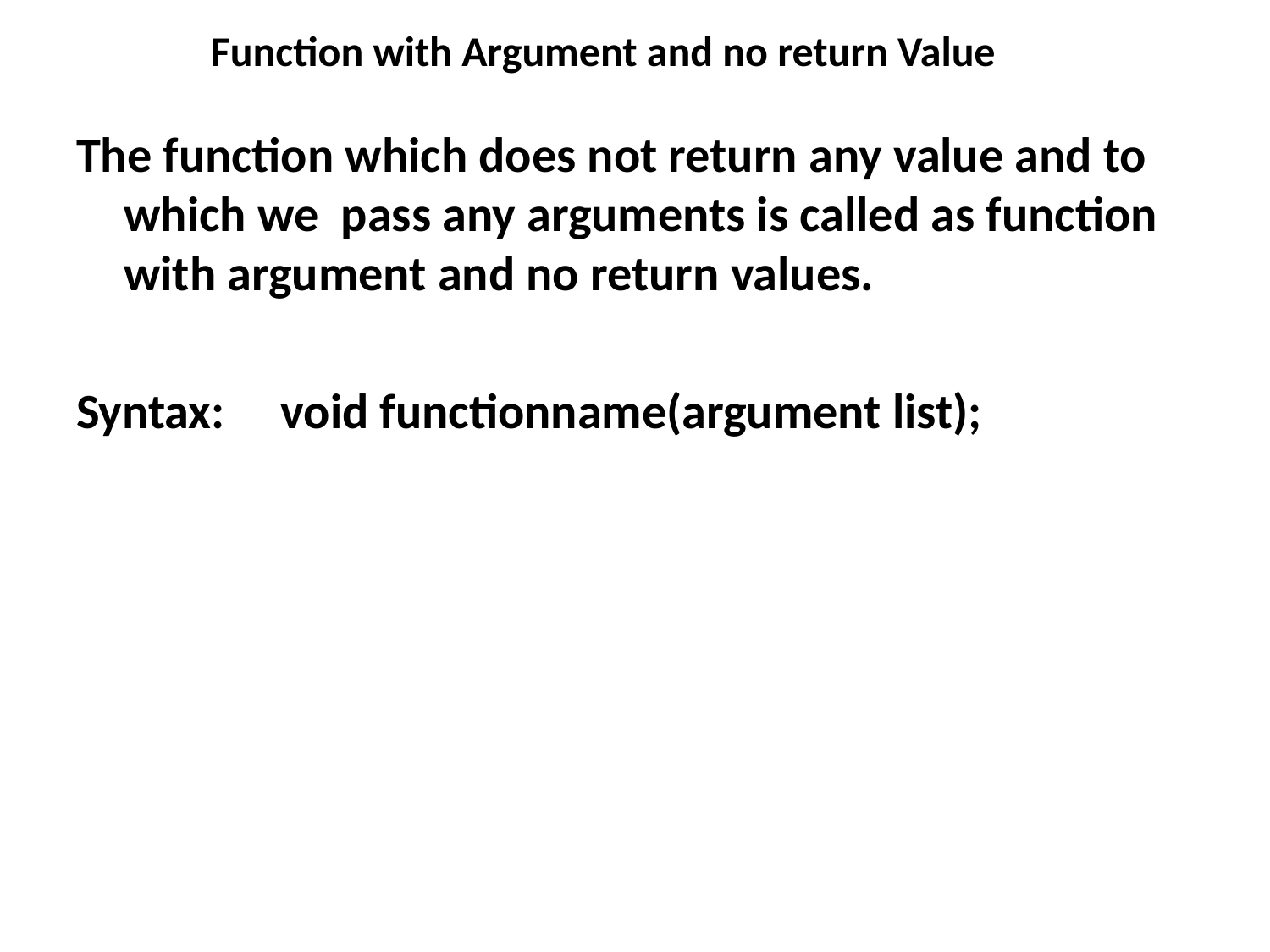

# Function with Argument and no return Value
The function which does not return any value and to which we  pass any arguments is called as function with argument and no return values.

Syntax:     void functionname(argument list);